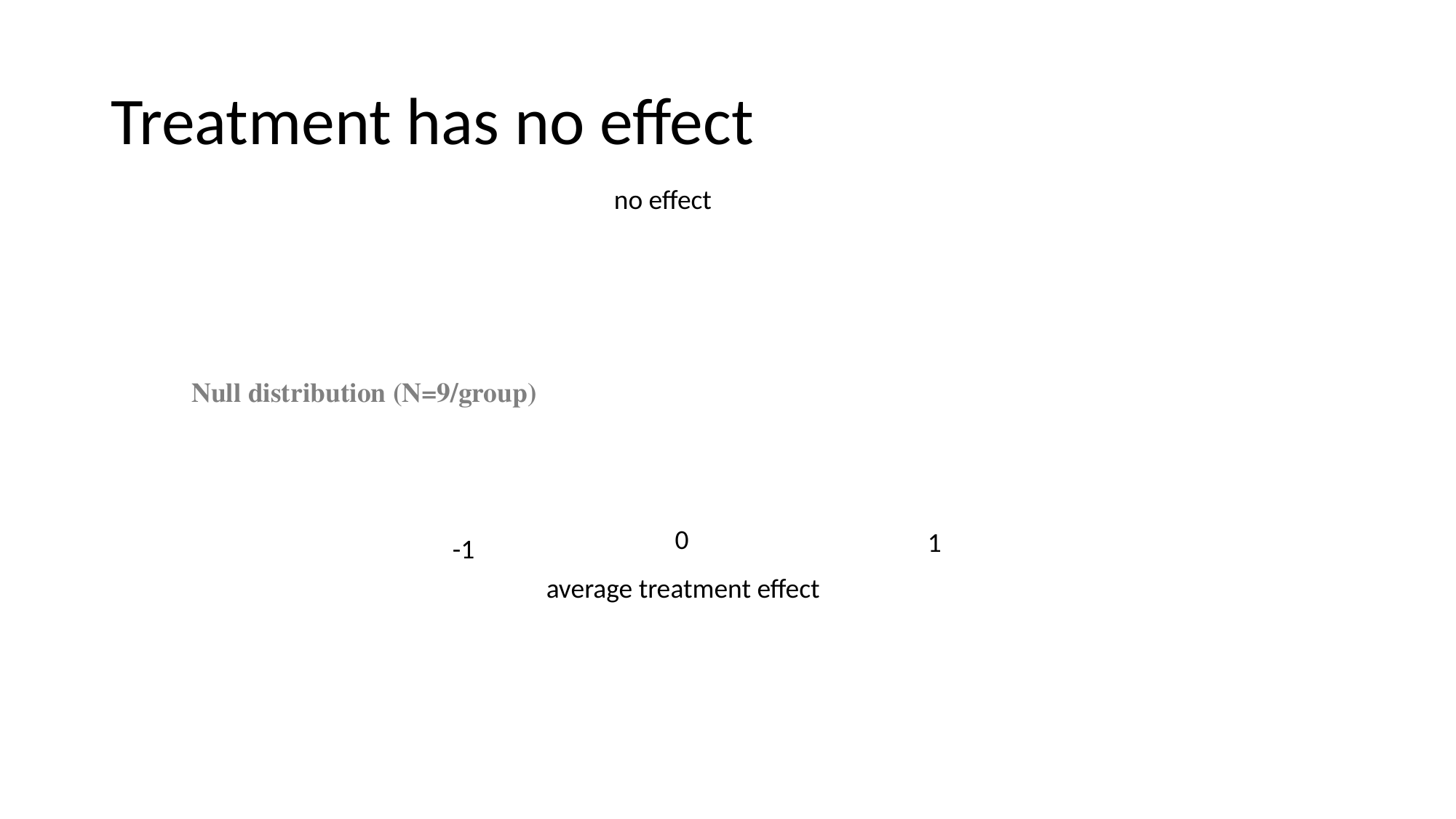

# Treatment has no effect
no effect
Null distribution (N=9/group)

0
1
-1
average treatment effect